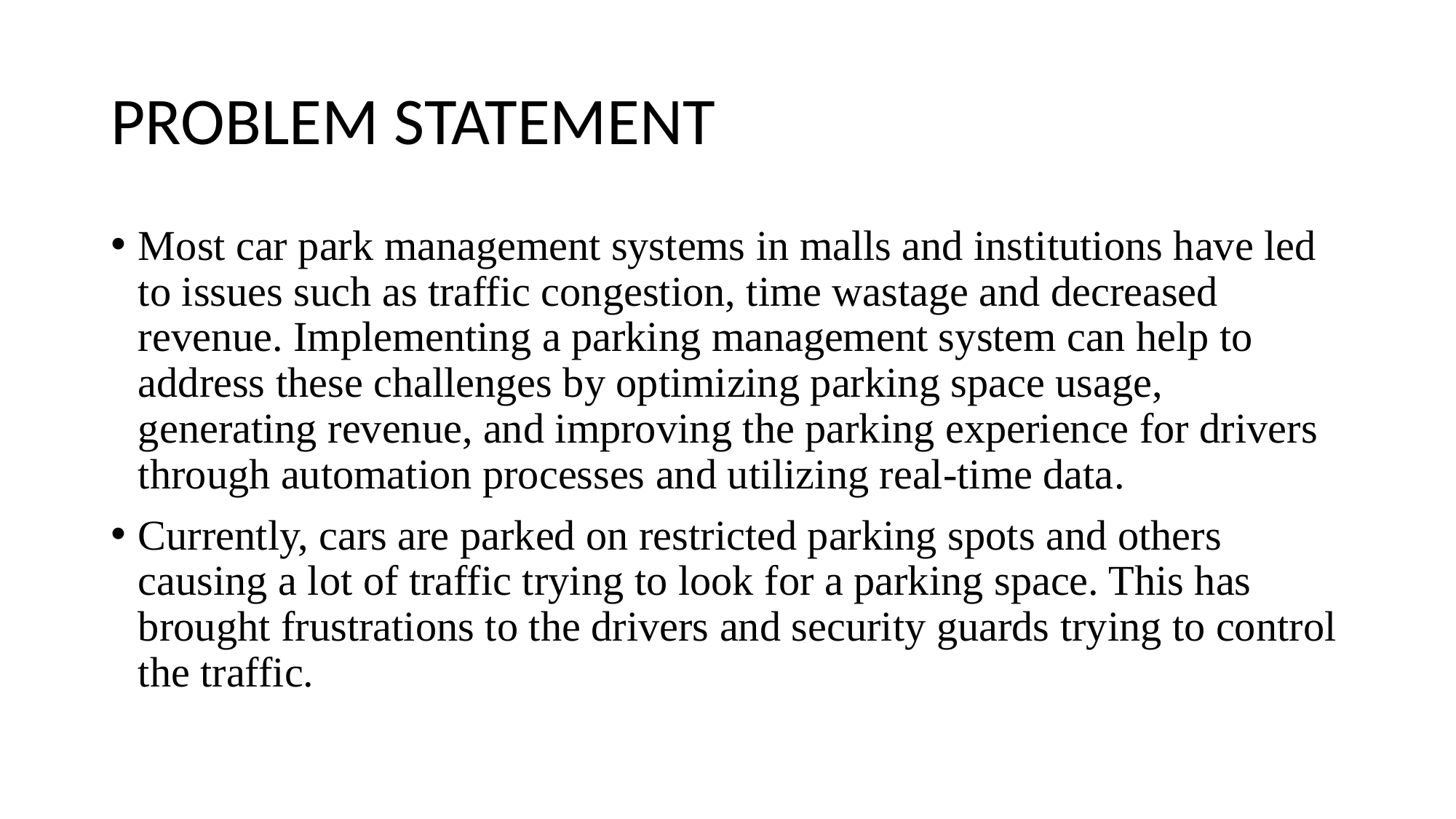

# PROBLEM STATEMENT
Most car park management systems in malls and institutions have led to issues such as traffic congestion, time wastage and decreased revenue. Implementing a parking management system can help to address these challenges by optimizing parking space usage, generating revenue, and improving the parking experience for drivers through automation processes and utilizing real-time data.
Currently, cars are parked on restricted parking spots and others causing a lot of traffic trying to look for a parking space. This has brought frustrations to the drivers and security guards trying to control the traffic.